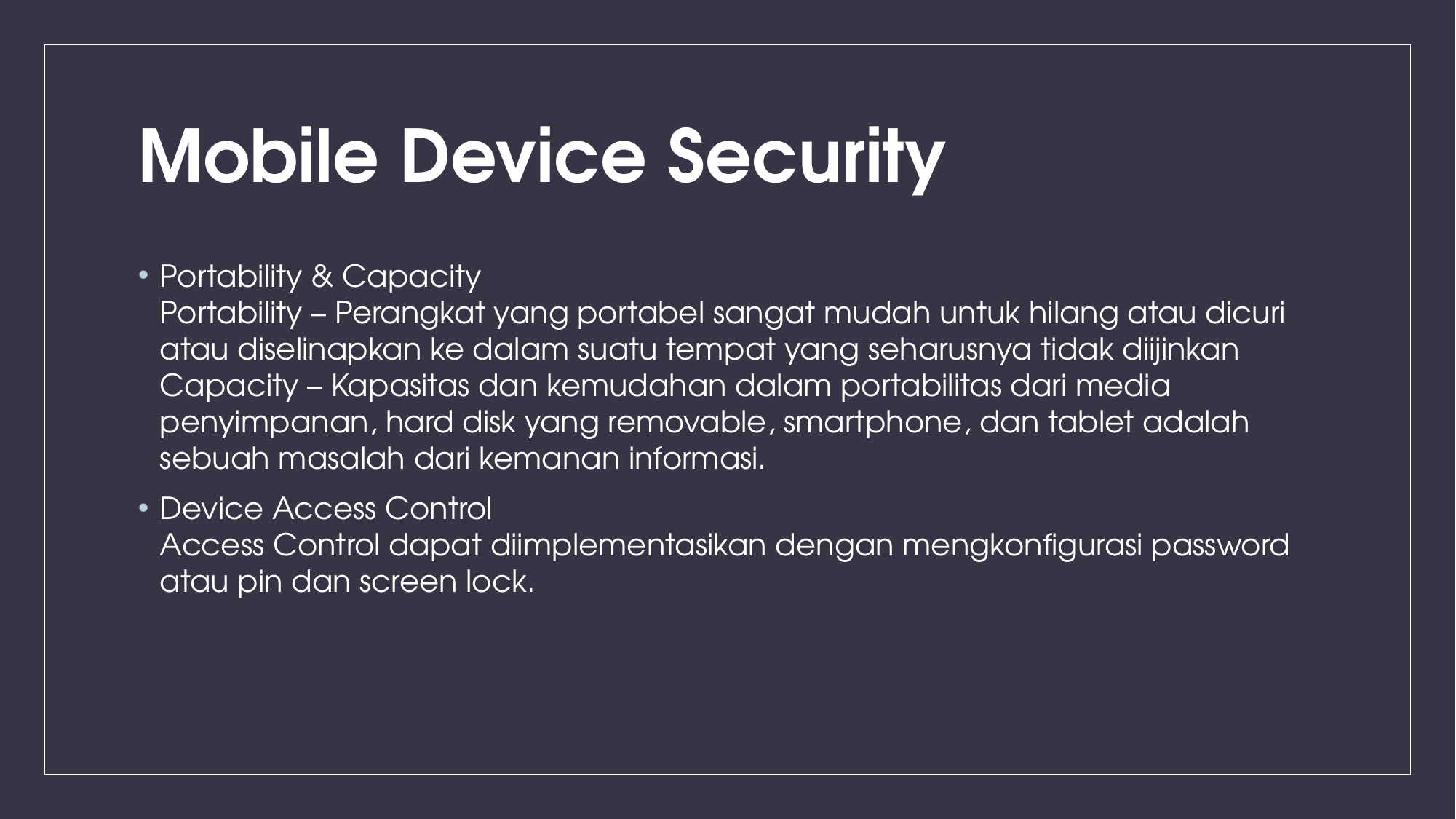

# Mobile Device Security
Portability & Capacity
Portability – Perangkat yang portabel sangat mudah untuk hilang atau dicuri atau diselinapkan ke dalam suatu tempat yang seharusnya tidak diijinkan
Capacity – Kapasitas dan kemudahan dalam portabilitas dari media penyimpanan, hard disk yang removable, smartphone, dan tablet adalah sebuah masalah dari kemanan informasi.
Device Access Control
Access Control dapat diimplementasikan dengan mengkonfigurasi password atau pin dan screen lock.